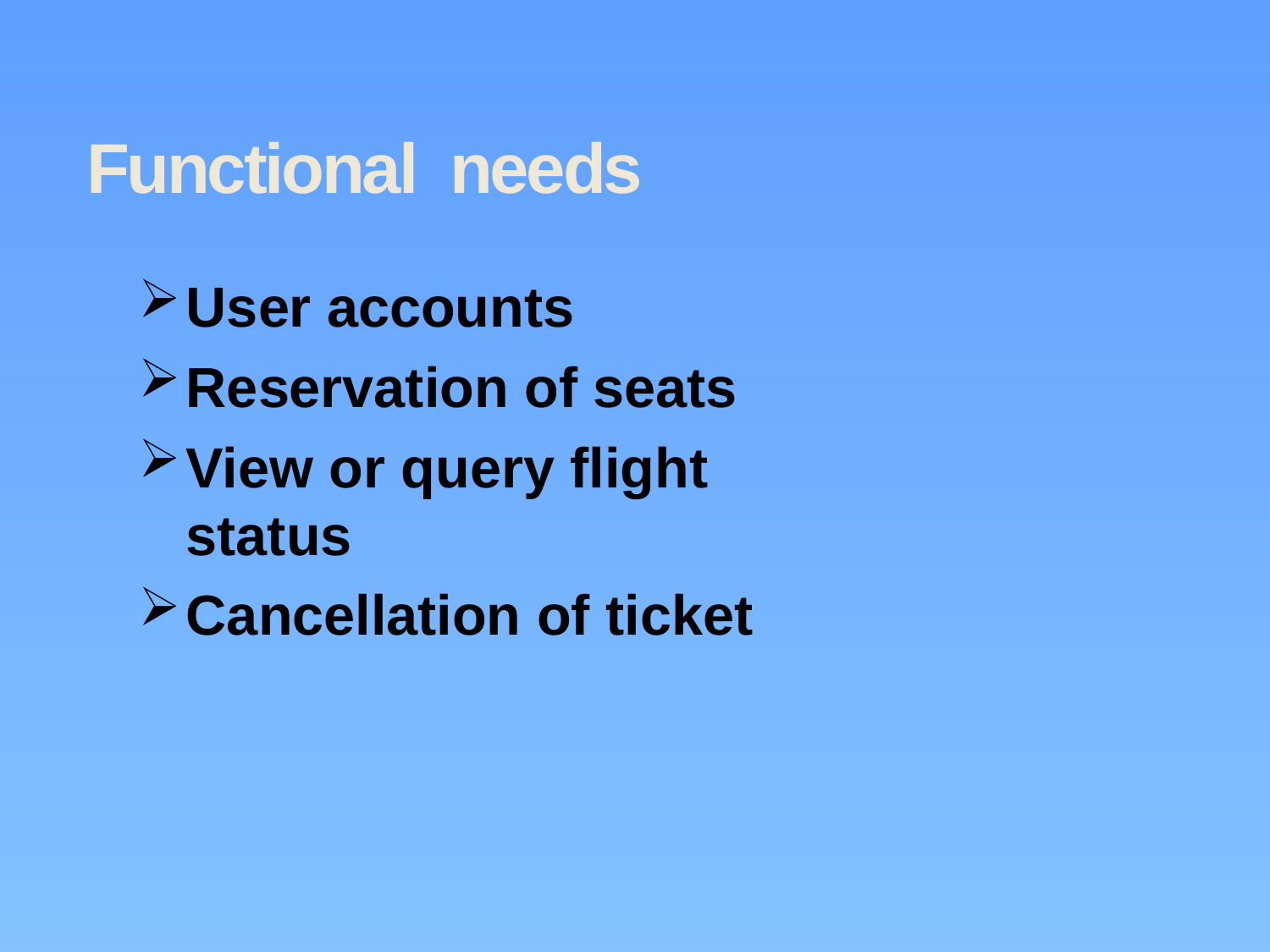

Functional  needs
User accounts
Reservation of seats
View or query flight status
Cancellation of ticket